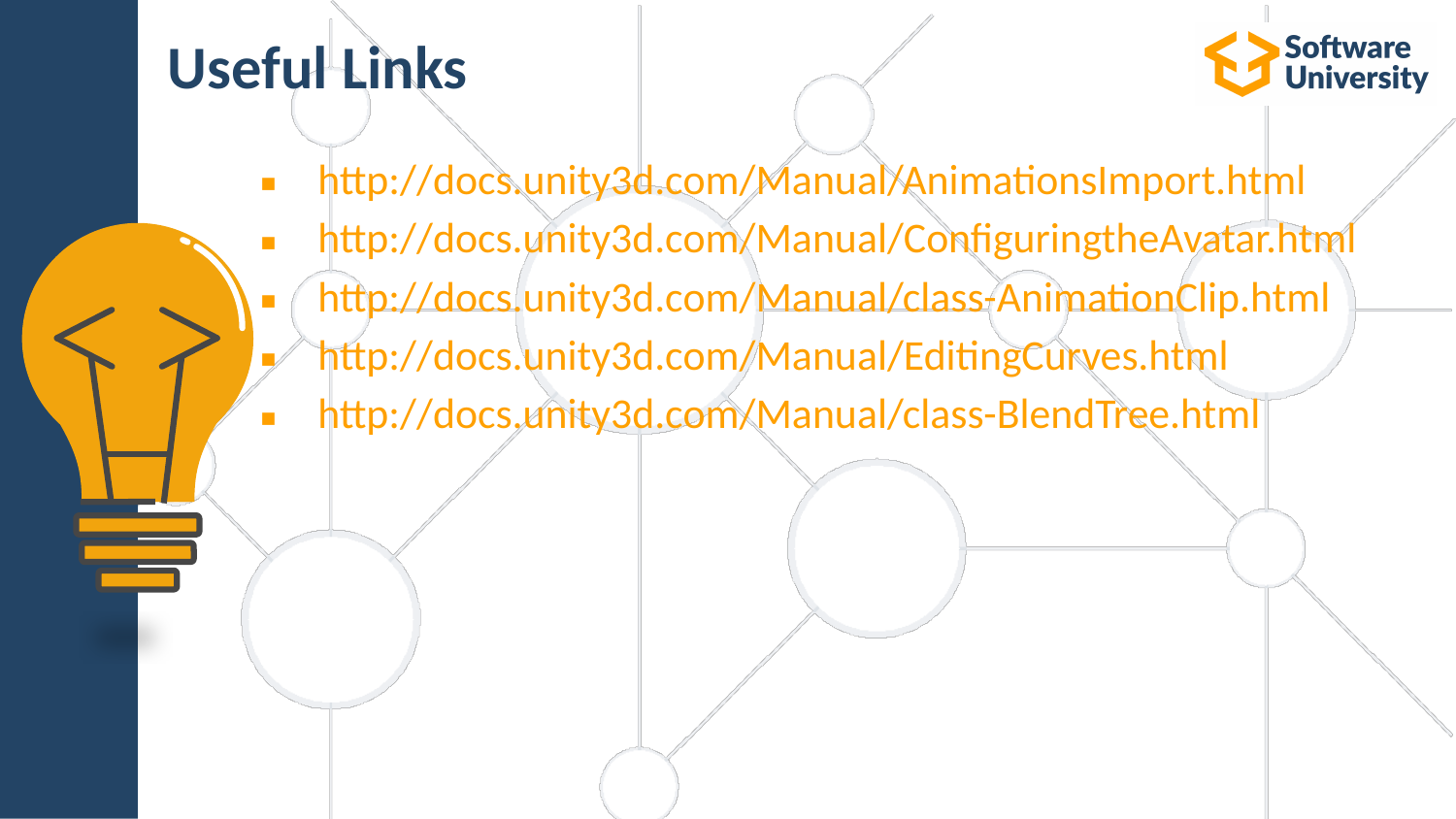

# Useful Links
http://docs.unity3d.com/Manual/AnimationsImport.html
http://docs.unity3d.com/Manual/ConfiguringtheAvatar.html
http://docs.unity3d.com/Manual/class-AnimationClip.html
http://docs.unity3d.com/Manual/EditingCurves.html
http://docs.unity3d.com/Manual/class-BlendTree.html